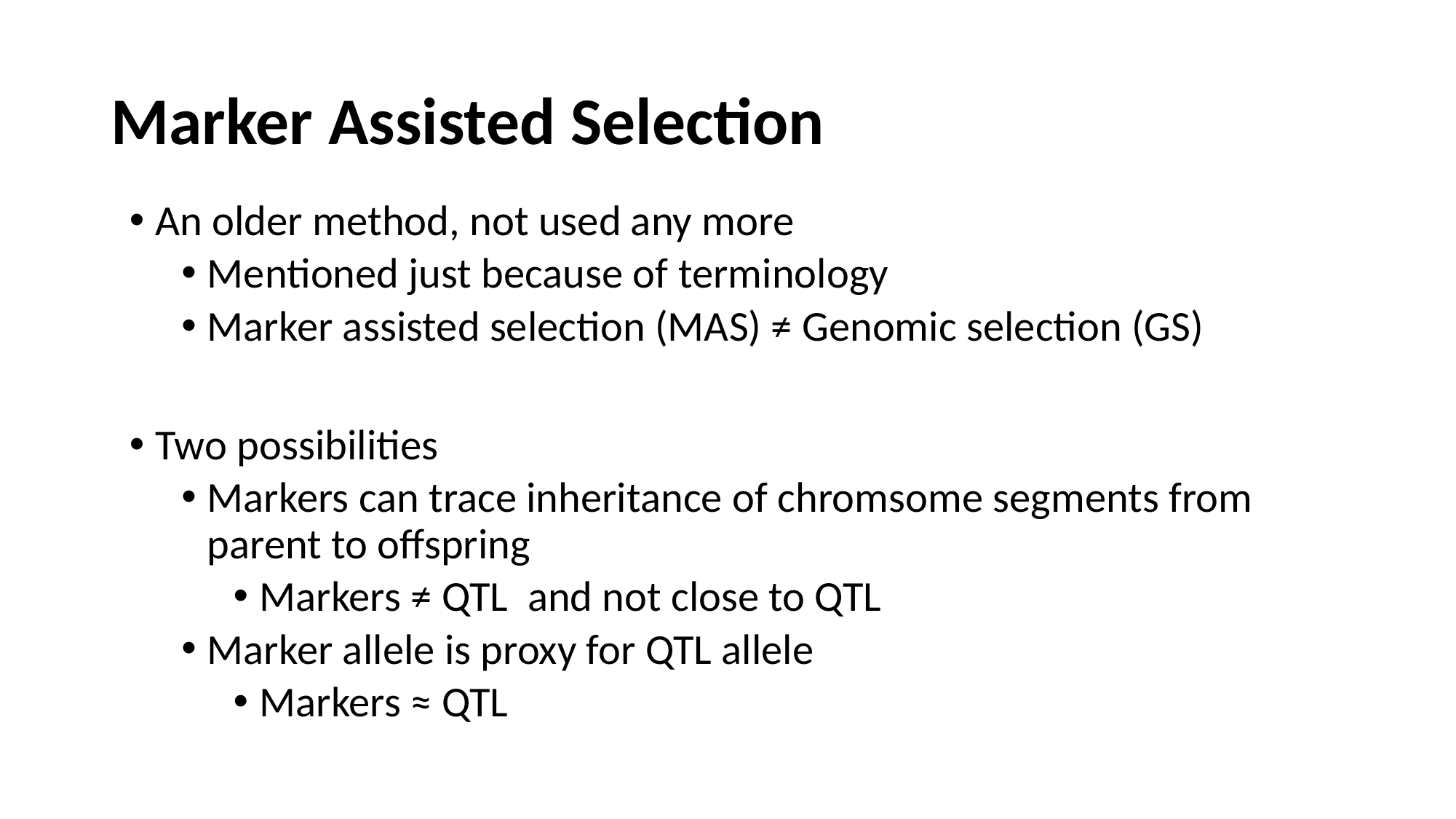

# Marker Assisted Selection
An older method, not used any more
Mentioned just because of terminology
Marker assisted selection (MAS) ≠ Genomic selection (GS)

Two possibilities
Markers can trace inheritance of chromsome segments from parent to offspring
Markers ≠ QTL  and not close to QTL
Marker allele is proxy for QTL allele
Markers ≈ QTL